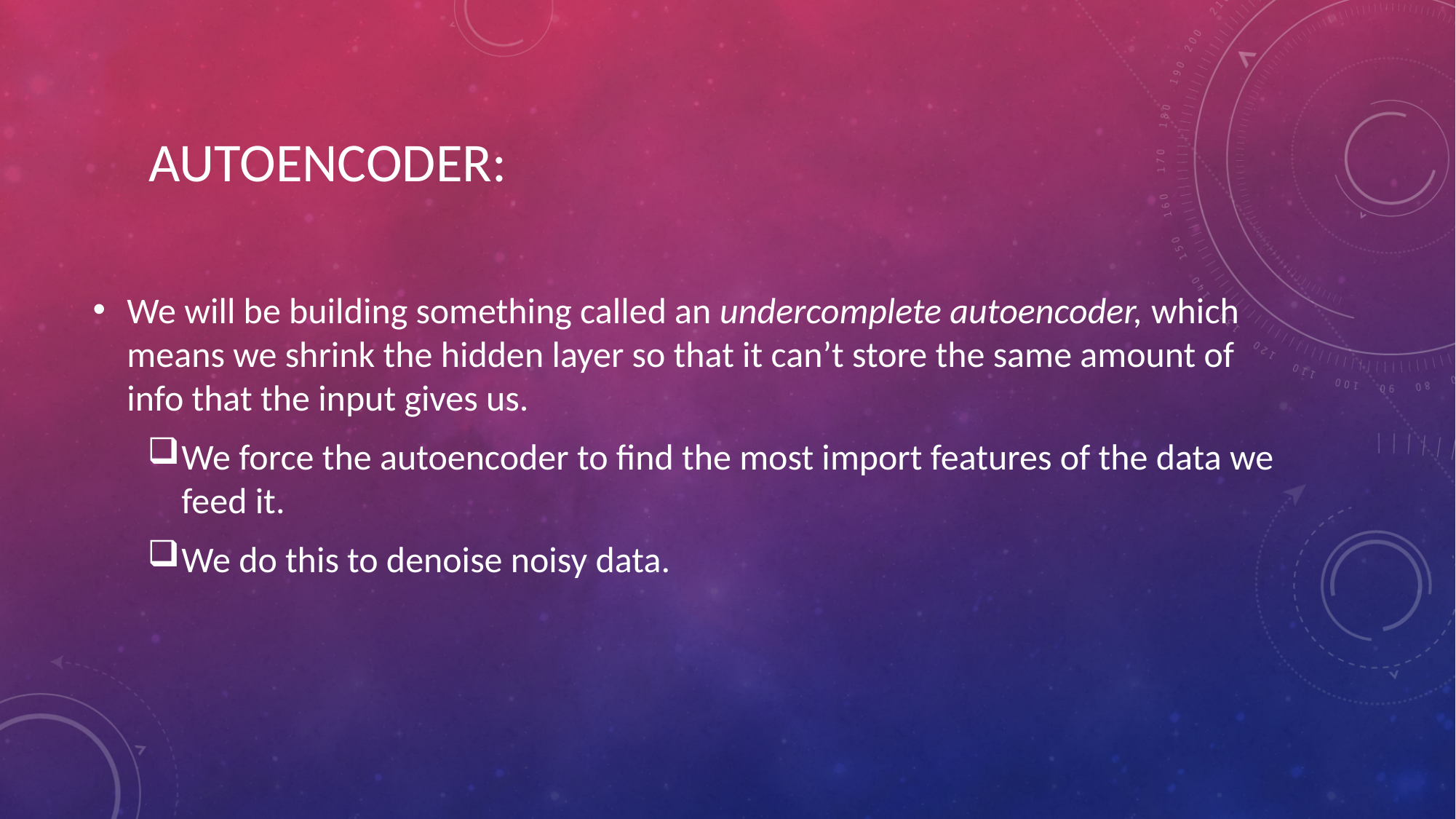

# autoencoder:
We will be building something called an undercomplete autoencoder, which means we shrink the hidden layer so that it can’t store the same amount of info that the input gives us.
We force the autoencoder to find the most import features of the data we feed it.
We do this to denoise noisy data.